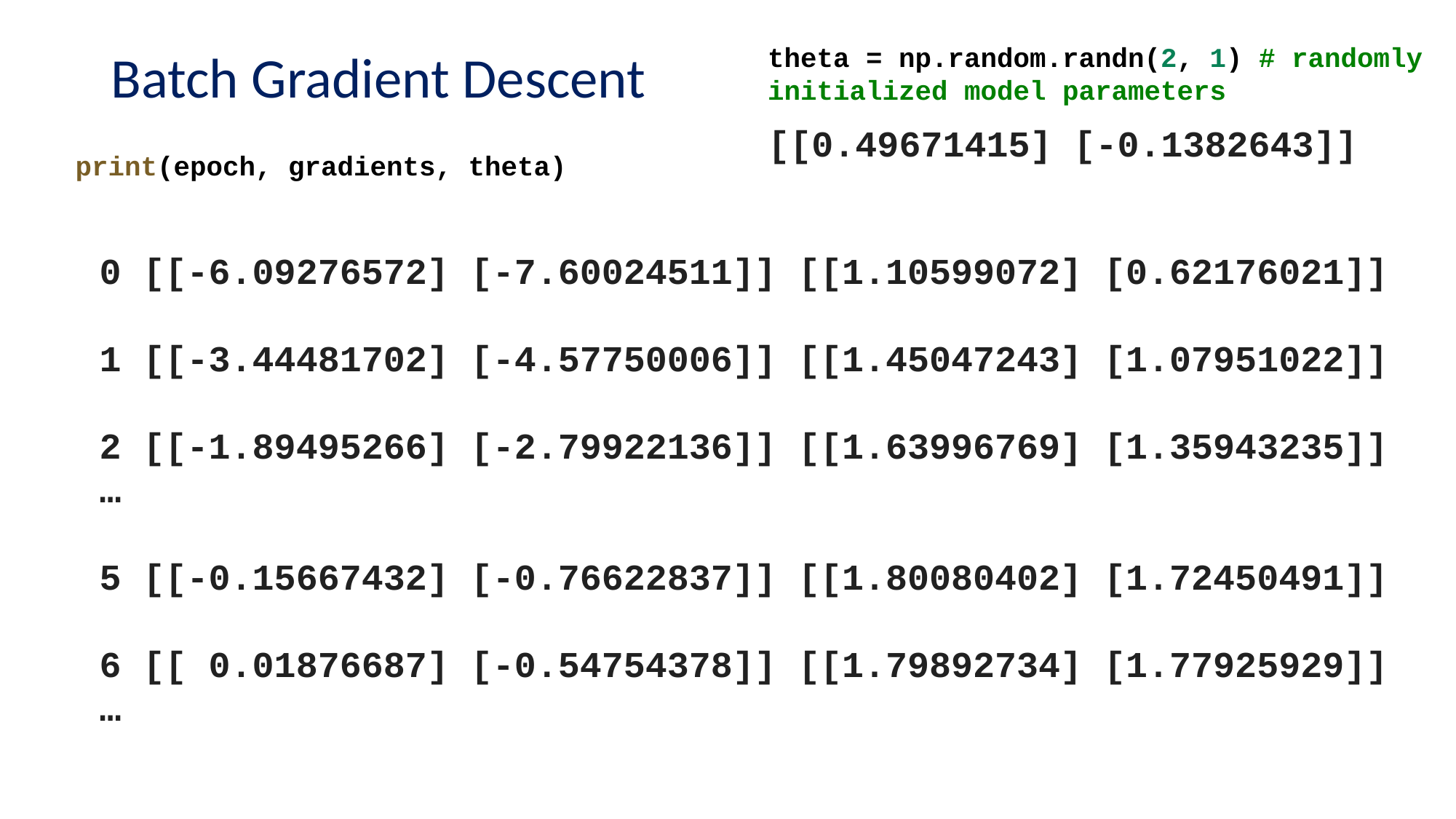

theta = np.random.randn(2, 1) # randomly initialized model parameters
# Batch Gradient Descent
[[0.49671415] [-0.1382643]]
print(epoch, gradients, theta)
0 [[-6.09276572] [-7.60024511]] [[1.10599072] [0.62176021]]
1 [[-3.44481702] [-4.57750006]] [[1.45047243] [1.07951022]]
2 [[-1.89495266] [-2.79922136]] [[1.63996769] [1.35943235]]
…

5 [[-0.15667432] [-0.76622837]] [[1.80080402] [1.72450491]]

6 [[ 0.01876687] [-0.54754378]] [[1.79892734] [1.77925929]]
…